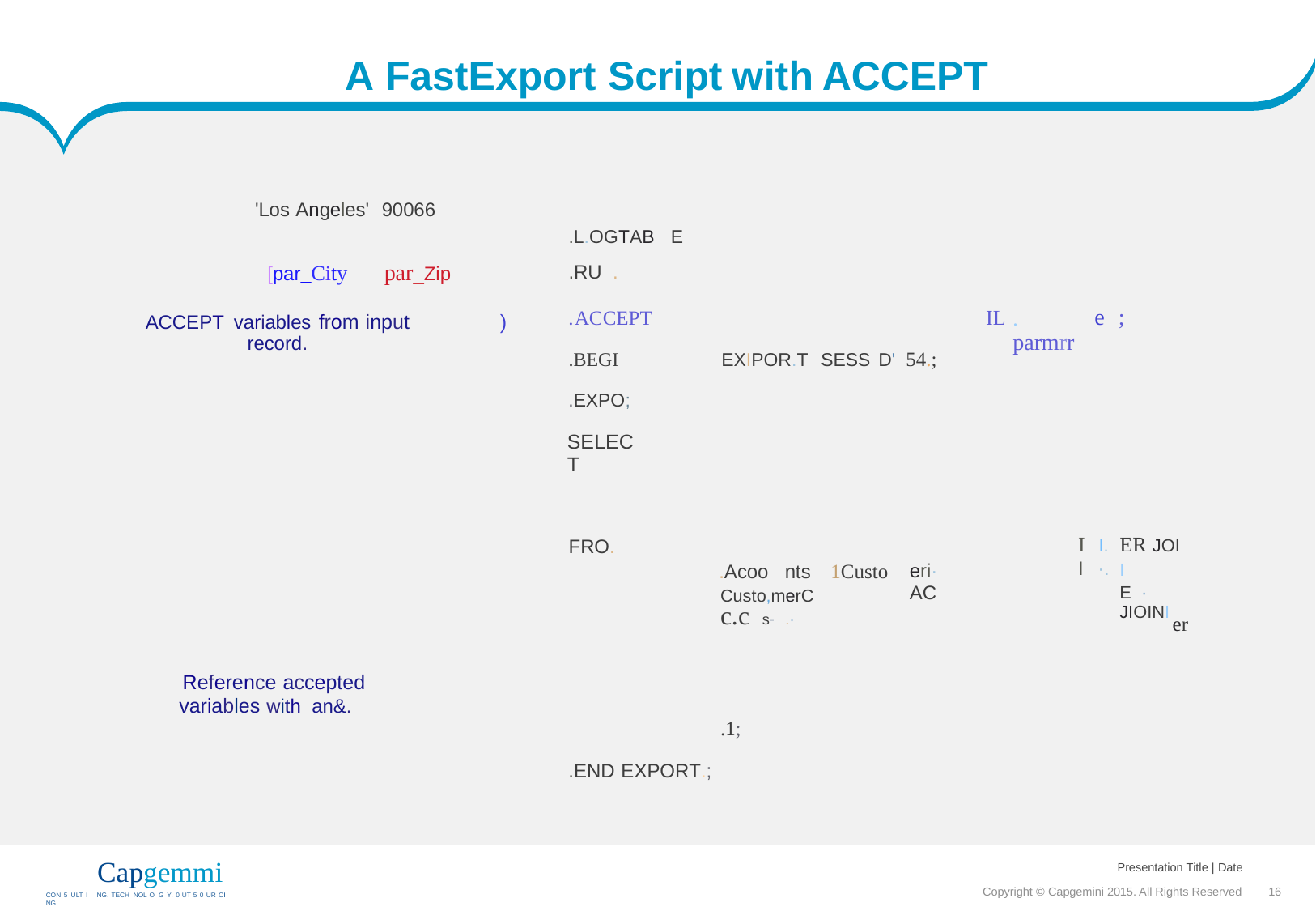

A FastExport Script
with
ACCEPT

'Los Angeles'  90066

.L.OGTAB
.RU  .
E

[par_City       par_Zip

.        parmrr
e
;
IL
.ACCEPT

ACCEPT variables from input
record.
)
EXIPOR.T  SESS D'  54.;
.BEGI

.EXPO;

SELECT

I
I
ER JOI   I
E  ·        JIOINI
I.
·.
FRO.

.Acoo   nts   1Custo
Custo,merC
c.c  s-  .·
eri· AC

er

Reference accepted
variables with  an&.

.1;

.END EXPORT.;

Capgemmi
CON 5  ULT I     NG. TECH  NOL O  G Y. 0 UT 5 0 UR CI  NG

Presentation Title | Date
Copyright © Capgemini 2015. All Rights Reserved        16